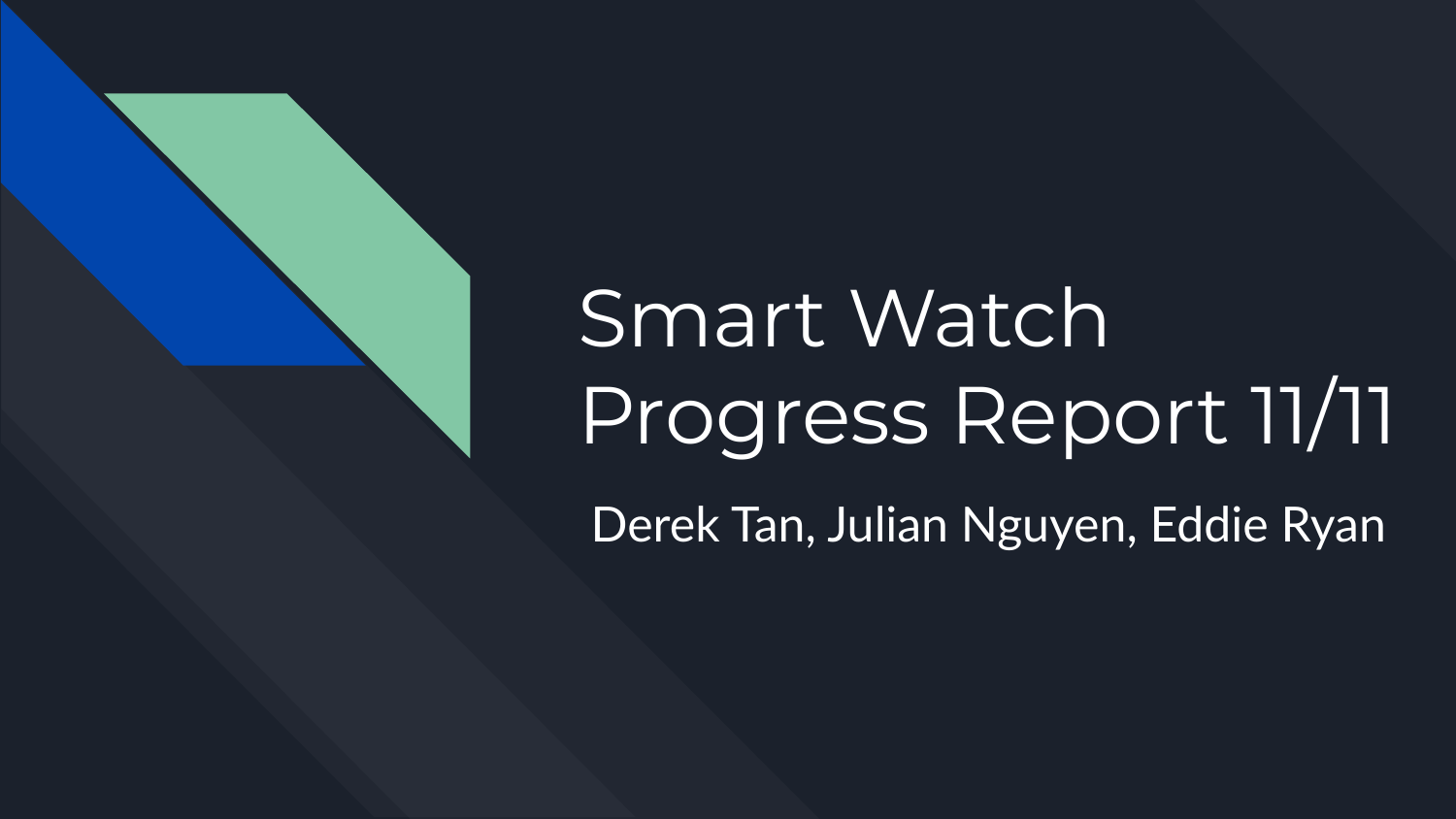

# Smart Watch Progress Report 11/11
Derek Tan, Julian Nguyen, Eddie Ryan